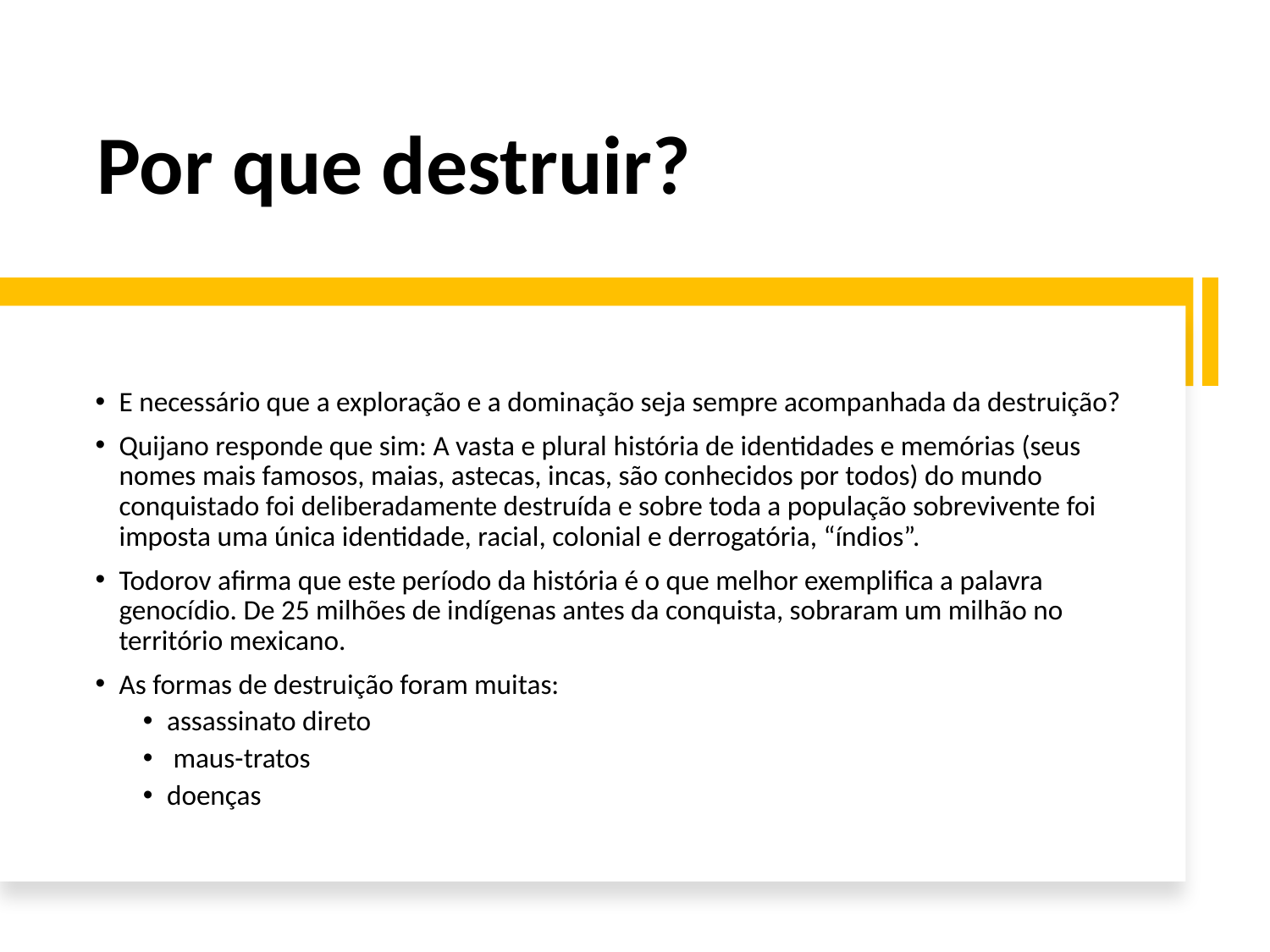

# Por que destruir?

E necessário que a exploração e a dominação seja sempre acompanhada da destruição?
Quijano responde que sim: A vasta e plural história de identidades e memórias (seus nomes mais famosos, maias, astecas, incas, são conhecidos por todos) do mundo conquistado foi deliberadamente destruída e sobre toda a população sobrevivente foi imposta uma única identidade, racial, colonial e derrogatória, “índios”.
Todorov afirma que este período da história é o que melhor exemplifica a palavra genocídio. De 25 milhões de indígenas antes da conquista, sobraram um milhão no território mexicano.
As formas de destruição foram muitas:
assassinato direto
 maus-tratos
doenças